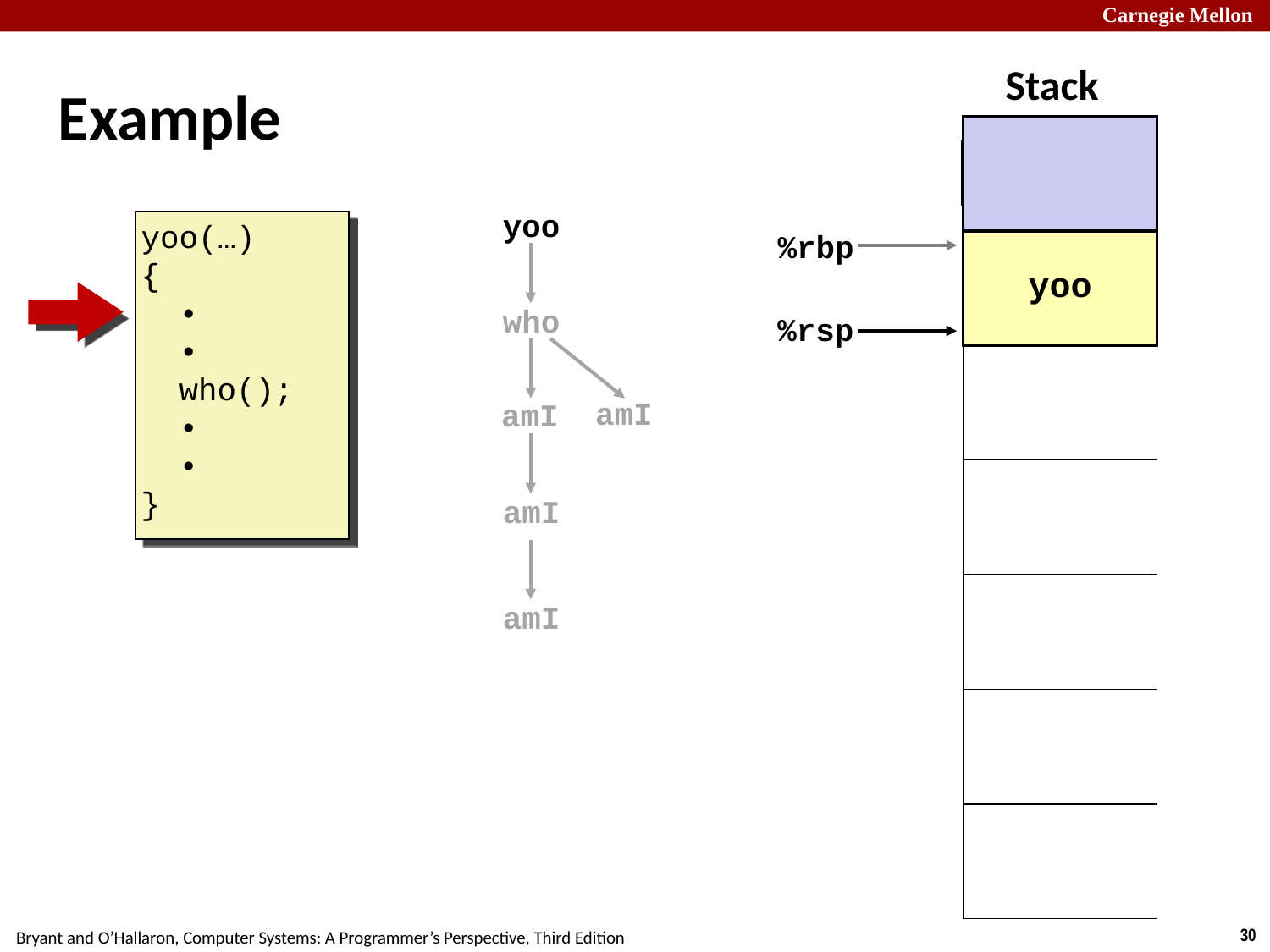

# Example
Stack
|  |
| --- |
| yoo |
|  |
|  |
|  |
|  |
|  |

yoo
yoo(…)
{
  •
  •
  who();
  •
  •
}
%rbp
%rsp

yoo

who
amI
amI
amI
amI